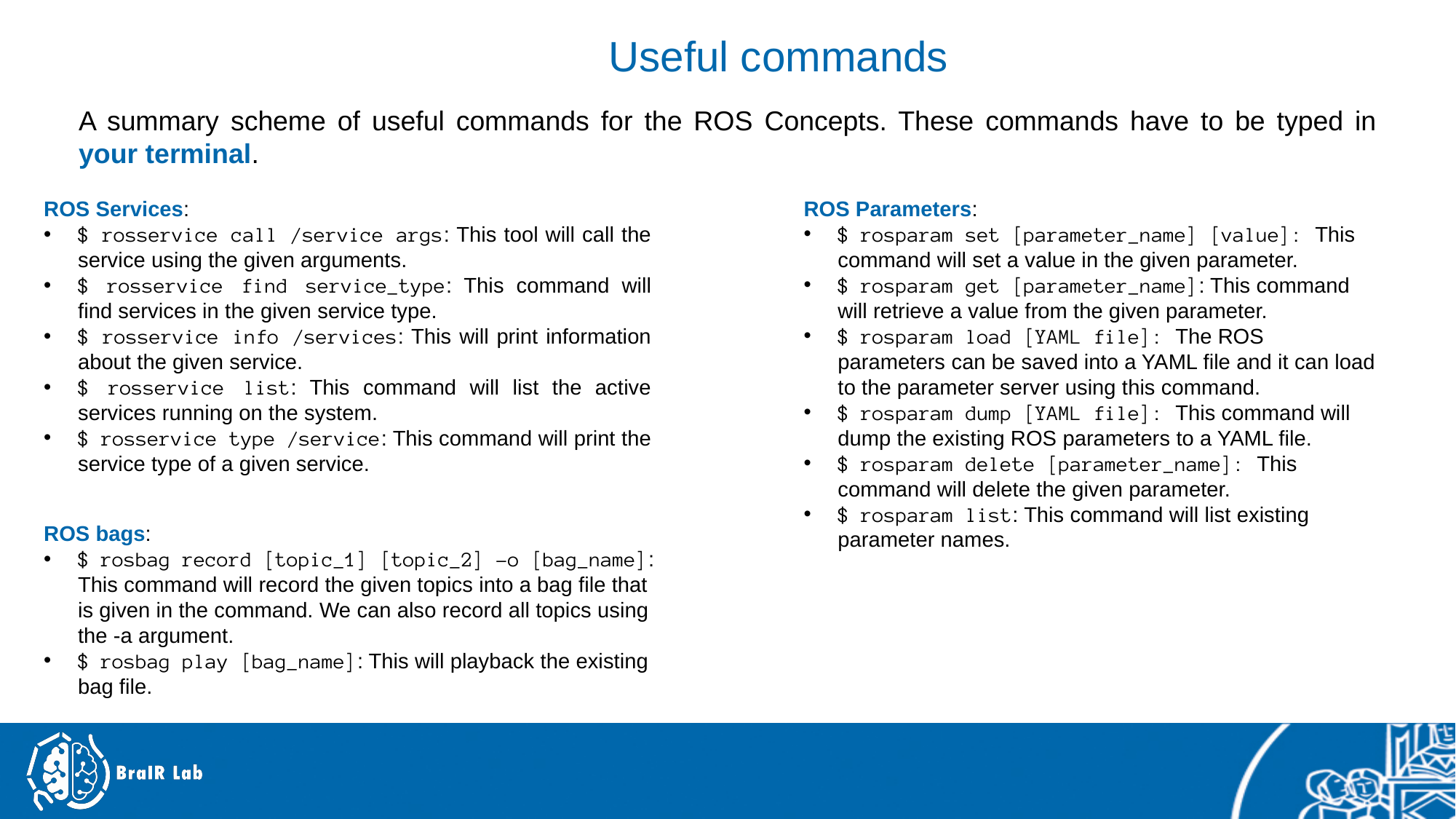

Useful commands
A summary scheme of useful commands for the ROS Concepts. These commands have to be typed in your terminal.
ROS Parameters:
$ rosparam set [parameter_name] [value]: This command will set a value in the given parameter.
$ rosparam get [parameter_name]: This command will retrieve a value from the given parameter.
$ rosparam load [YAML file]: The ROS parameters can be saved into a YAML file and it can load to the parameter server using this command.
$ rosparam dump [YAML file]: This command will dump the existing ROS parameters to a YAML file.
$ rosparam delete [parameter_name]: This command will delete the given parameter.
$ rosparam list: This command will list existing parameter names.
ROS Services:
$ rosservice call /service args: This tool will call the service using the given arguments.
$ rosservice find service_type: This command will find services in the given service type.
$ rosservice info /services: This will print information about the given service.
$ rosservice list: This command will list the active services running on the system.
$ rosservice type /service: This command will print the service type of a given service.
ROS bags:
$ rosbag record [topic_1] [topic_2] -o [bag_name]: This command will record the given topics into a bag file that is given in the command. We can also record all topics using the -a argument.
$ rosbag play [bag_name]: This will playback the existing bag file.